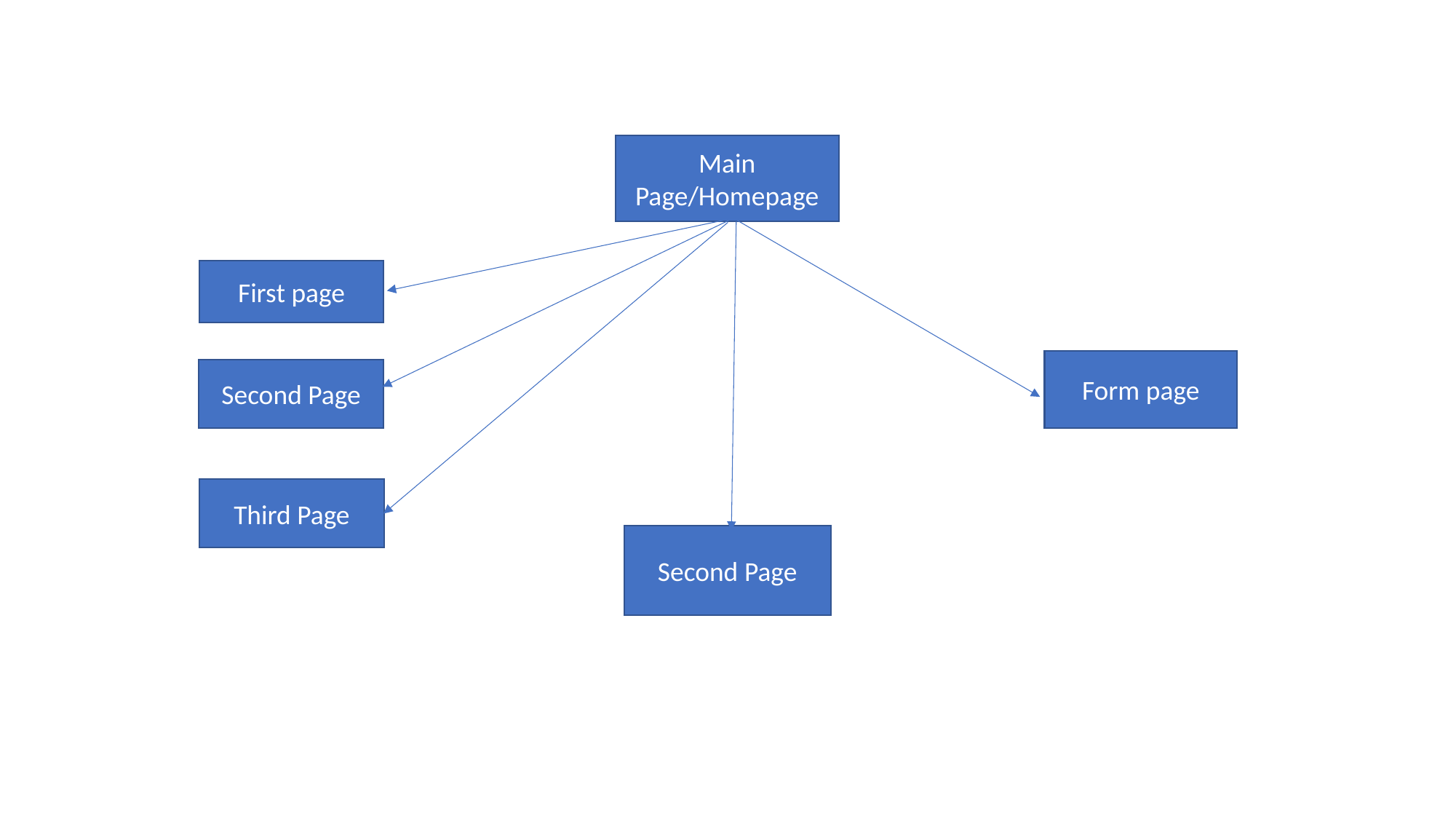

Main Page/Homepage
First page
Form page
Second Page
Third Page
Second Page